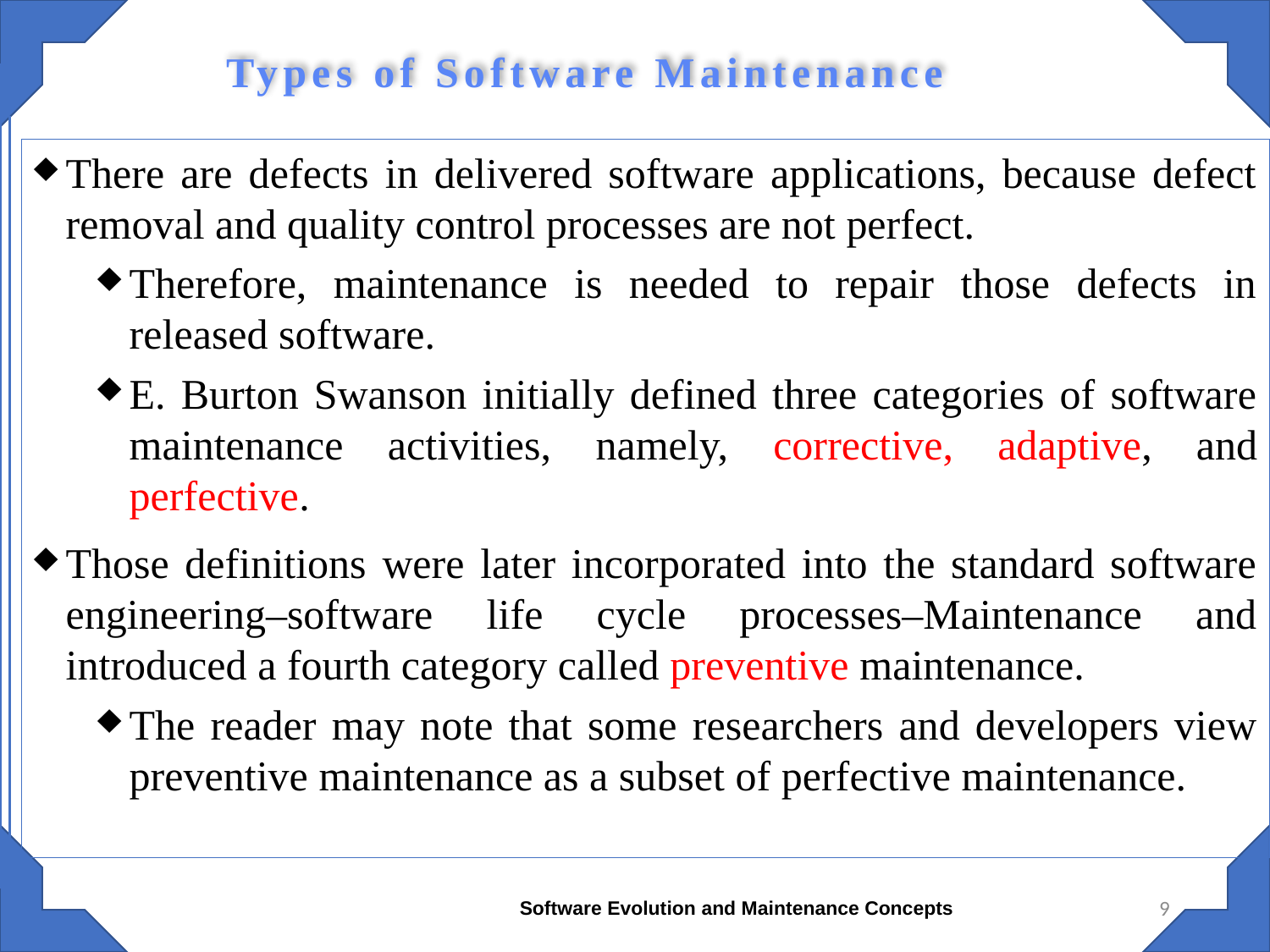

Types of Software Maintenance
There are defects in delivered software applications, because defect removal and quality control processes are not perfect.
Therefore, maintenance is needed to repair those defects in released software.
E. Burton Swanson initially defined three categories of software maintenance activities, namely, corrective, adaptive, and perfective.
Those definitions were later incorporated into the standard software engineering–software life cycle processes–Maintenance and introduced a fourth category called preventive maintenance.
The reader may note that some researchers and developers view preventive maintenance as a subset of perfective maintenance.

9